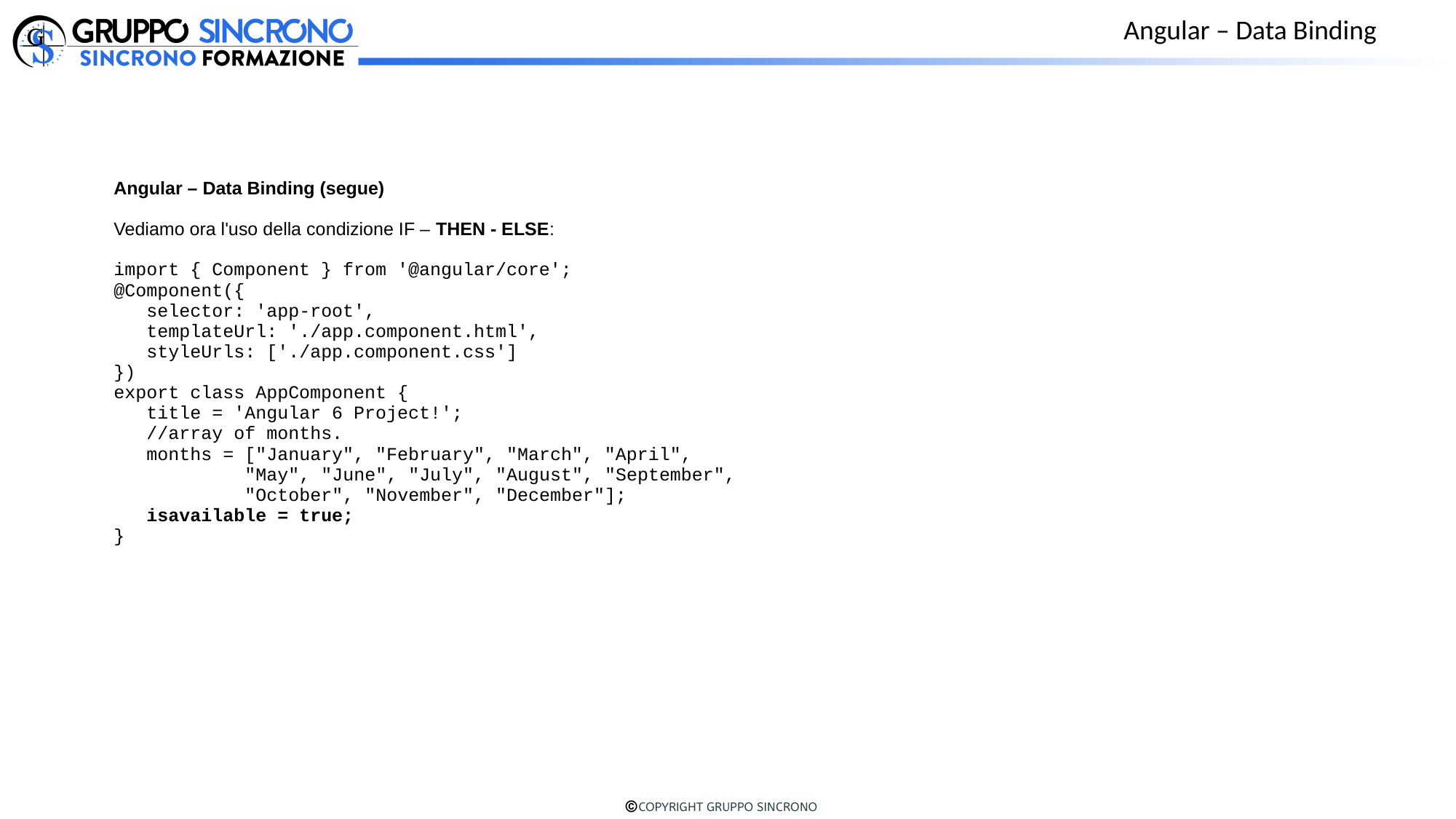

Angular – Data Binding
Angular – Data Binding (segue)

Vediamo ora l'uso della condizione IF – THEN - ELSE:

import { Component } from '@angular/core';
@Component({
   selector: 'app-root',
   templateUrl: './app.component.html',
   styleUrls: ['./app.component.css']
})
export class AppComponent {
   title = 'Angular 6 Project!';
   //array of months.
   months = ["January", "February", "March", "April",
            "May", "June", "July", "August", "September",
            "October", "November", "December"];
   isavailable = true;
}